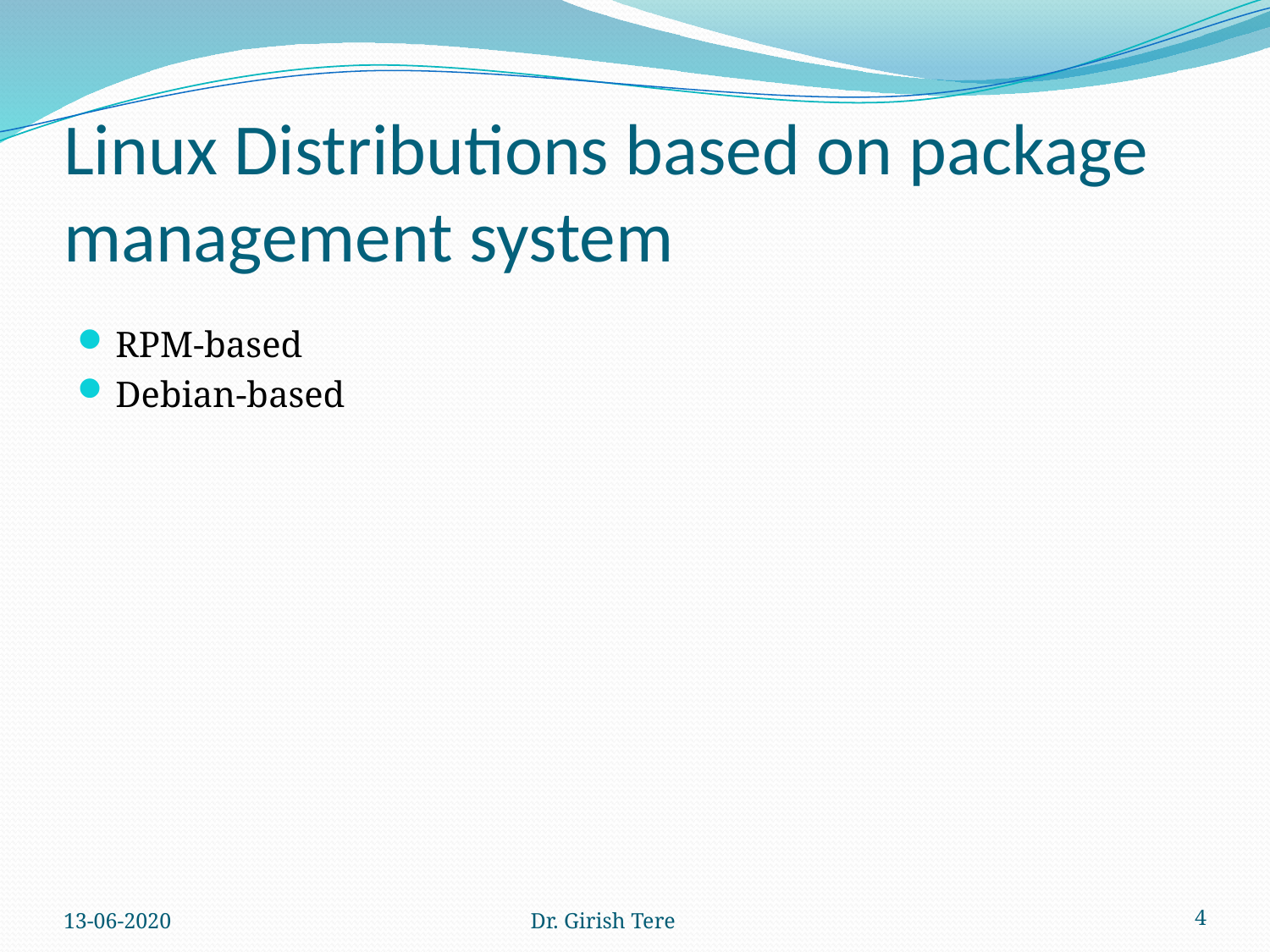

# Linux Distributions based on package management system
RPM-based
Debian-based

13-06-2020
Dr. Girish Tere
4